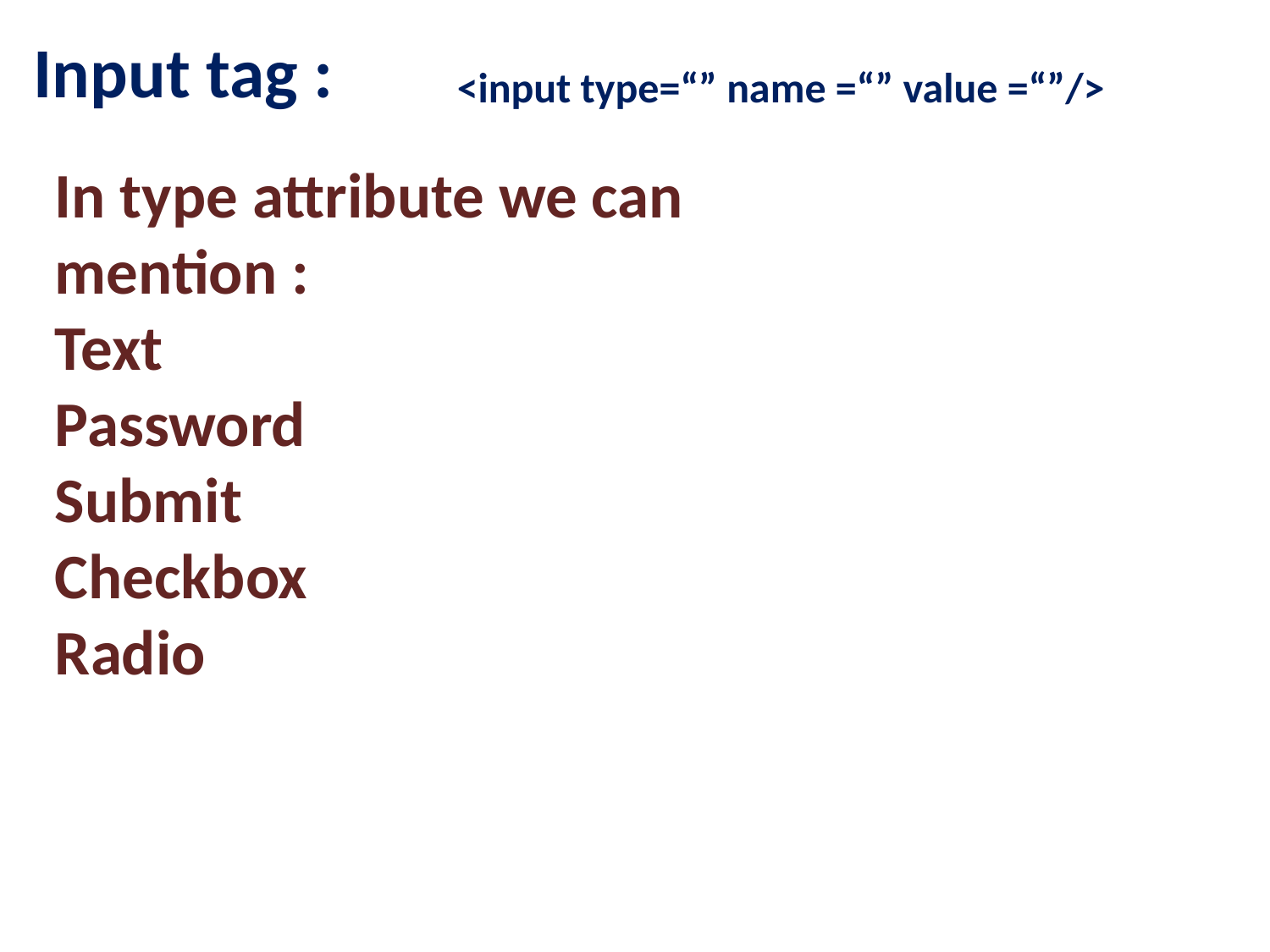

Input tag :
<input type=“” name =“” value =“”/>
In type attribute we can mention :
Text
Password
Submit
Checkbox
Radio